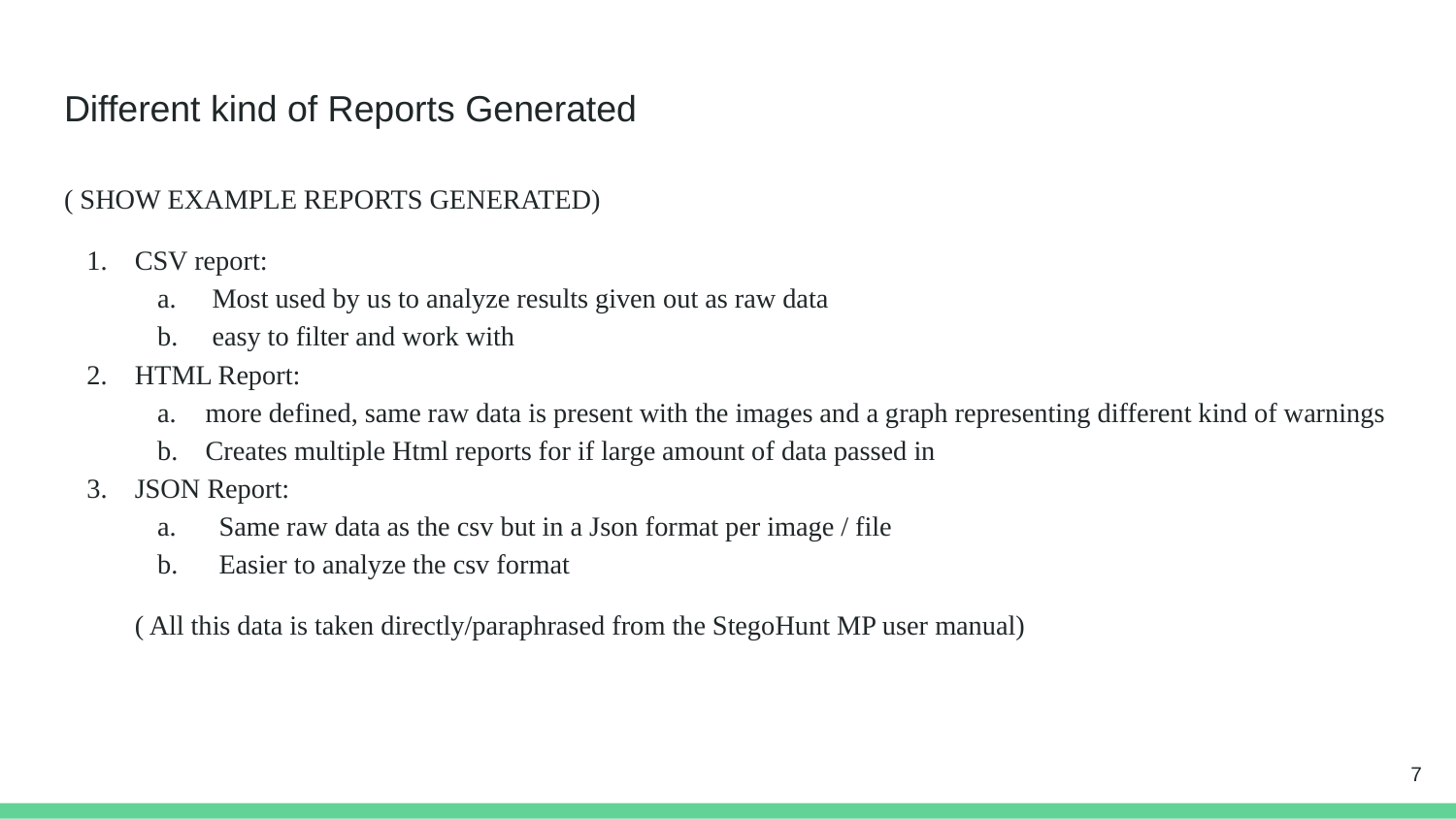

# Different kind of Reports Generated
( SHOW EXAMPLE REPORTS GENERATED)
CSV report:
 Most used by us to analyze results given out as raw data
 easy to filter and work with
HTML Report:
more defined, same raw data is present with the images and a graph representing different kind of warnings
Creates multiple Html reports for if large amount of data passed in
JSON Report:
  Same raw data as the csv but in a Json format per image / file
  Easier to analyze the csv format
( All this data is taken directly/paraphrased from the StegoHunt MP user manual)

7